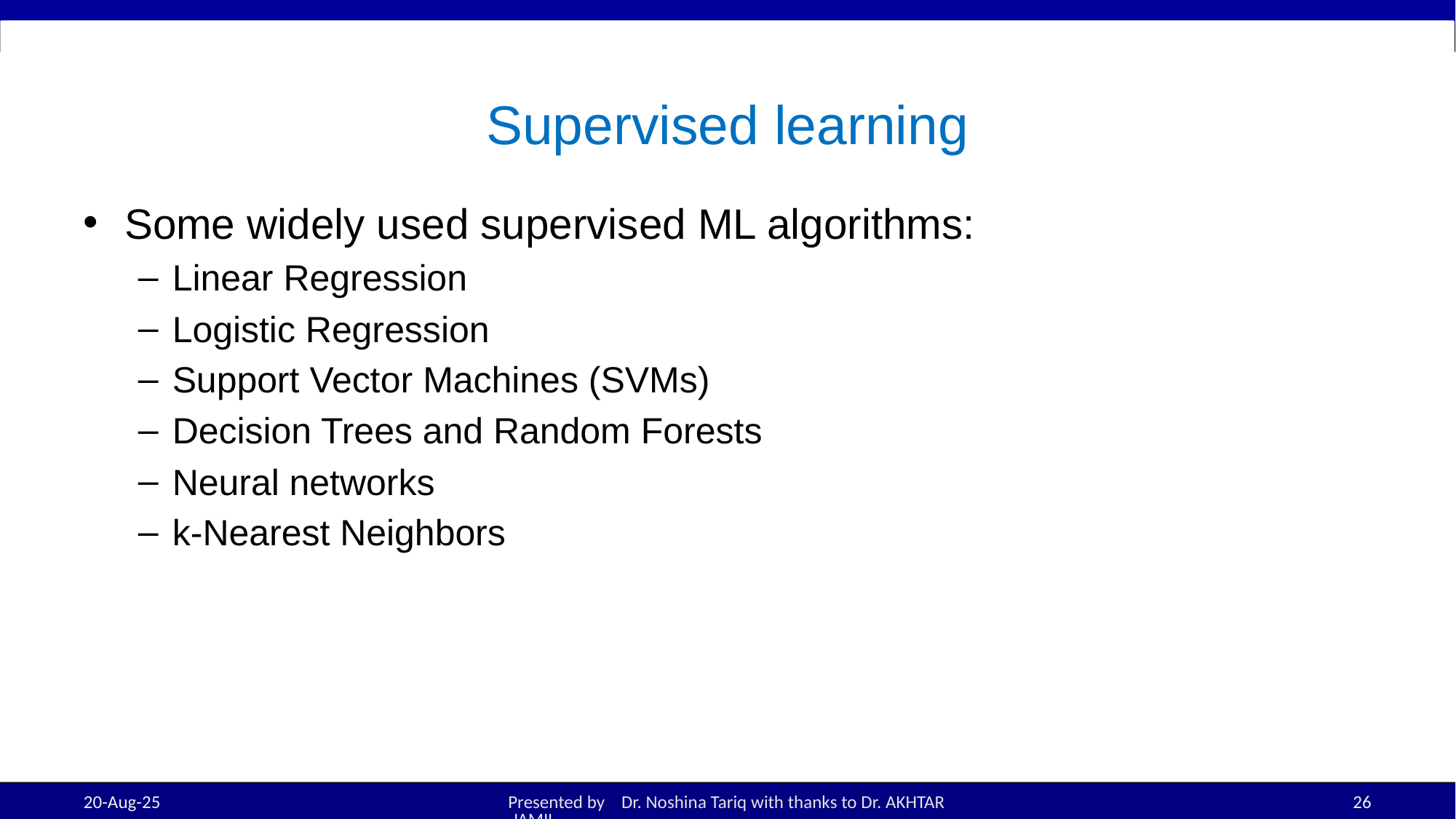

# Supervised learning
Some widely used supervised ML algorithms:
Linear Regression
Logistic Regression
Support Vector Machines (SVMs)
Decision Trees and Random Forests
Neural networks
k-Nearest Neighbors

20-Aug-25
Presented by    Dr. Noshina Tariq with thanks to Dr. AKHTAR JAMIL
26